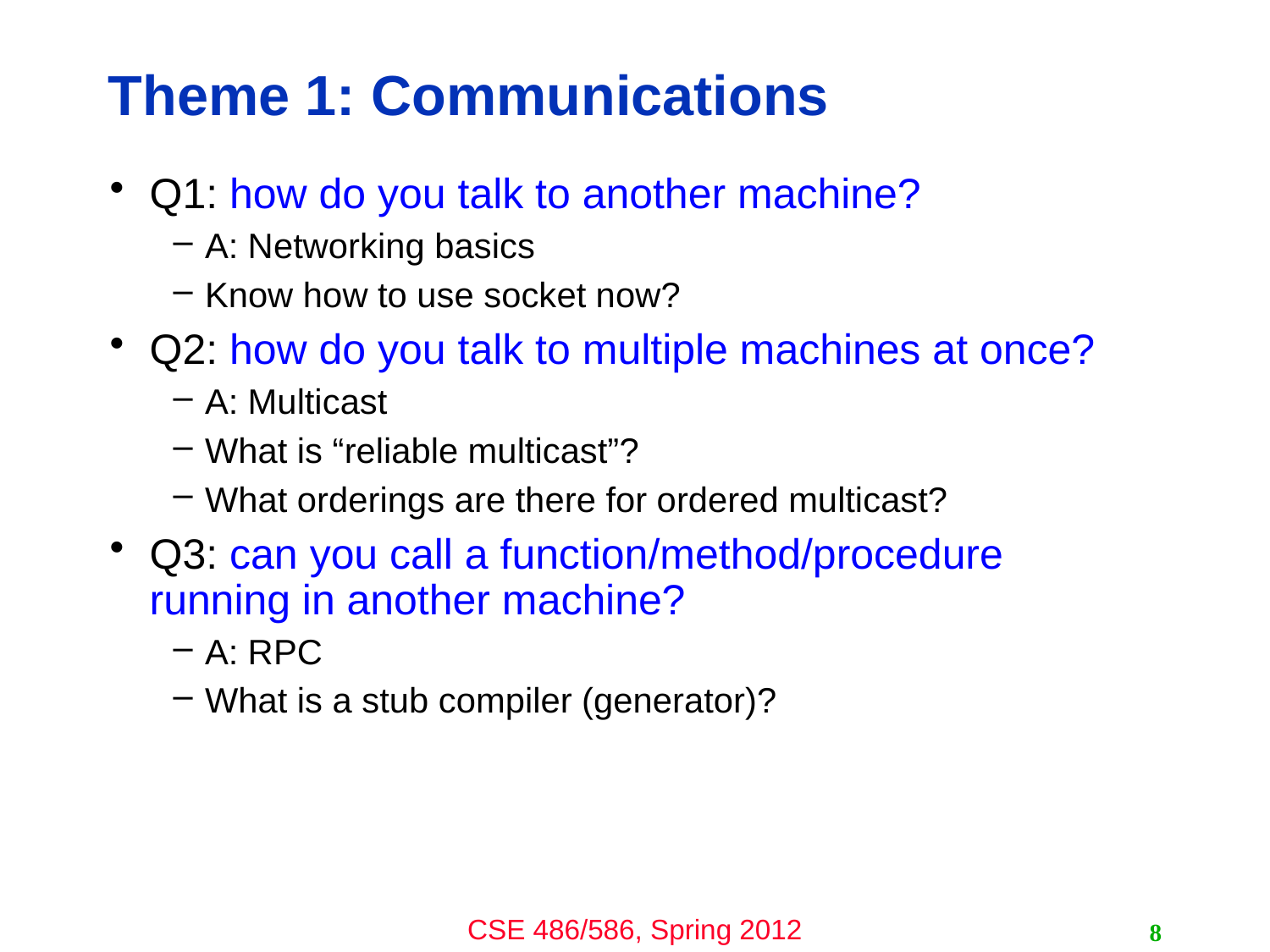

# Theme 1: Communications
Q1: how do you talk to another machine?
A: Networking basics
Know how to use socket now?
Q2: how do you talk to multiple machines at once?
A: Multicast
What is “reliable multicast”?
What orderings are there for ordered multicast?
Q3: can you call a function/method/procedure running in another machine?
A: RPC
What is a stub compiler (generator)?
8